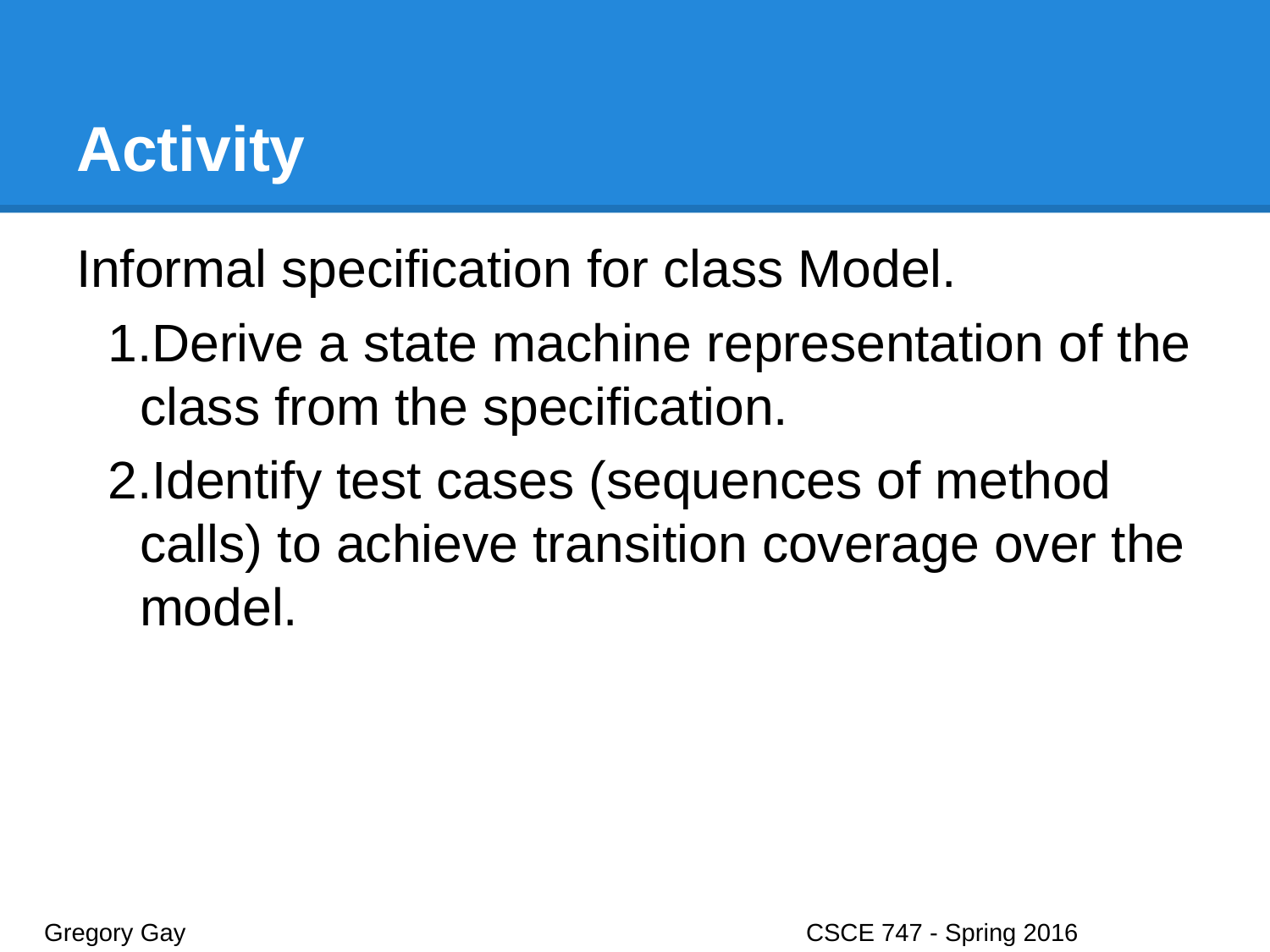

# Activity
Informal specification for class Model.
Derive a state machine representation of the class from the specification.
Identify test cases (sequences of method calls) to achieve transition coverage over the model.
Gregory Gay					CSCE 747 - Spring 2016							40